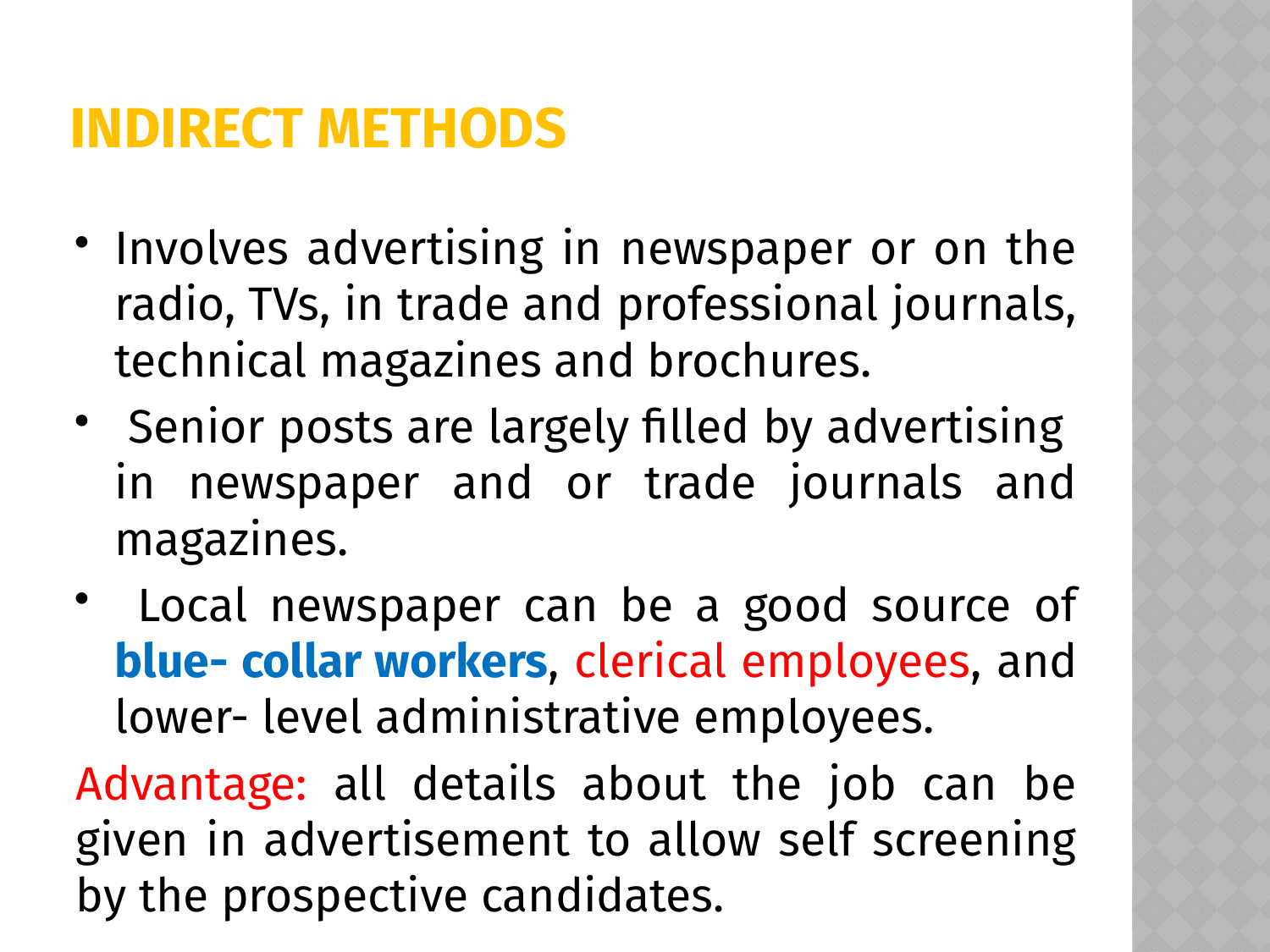

# INDIRECT METHODS
Involves advertising in newspaper or on the radio, TVs, in trade and professional journals, technical magazines and brochures.
 Senior posts are largely filled by advertising  in newspaper and or trade journals and magazines.
 Local newspaper can be a good source of blue- collar workers, clerical employees, and lower- level administrative employees.
Advantage: all details about the job can be given in advertisement to allow self screening by the prospective candidates.